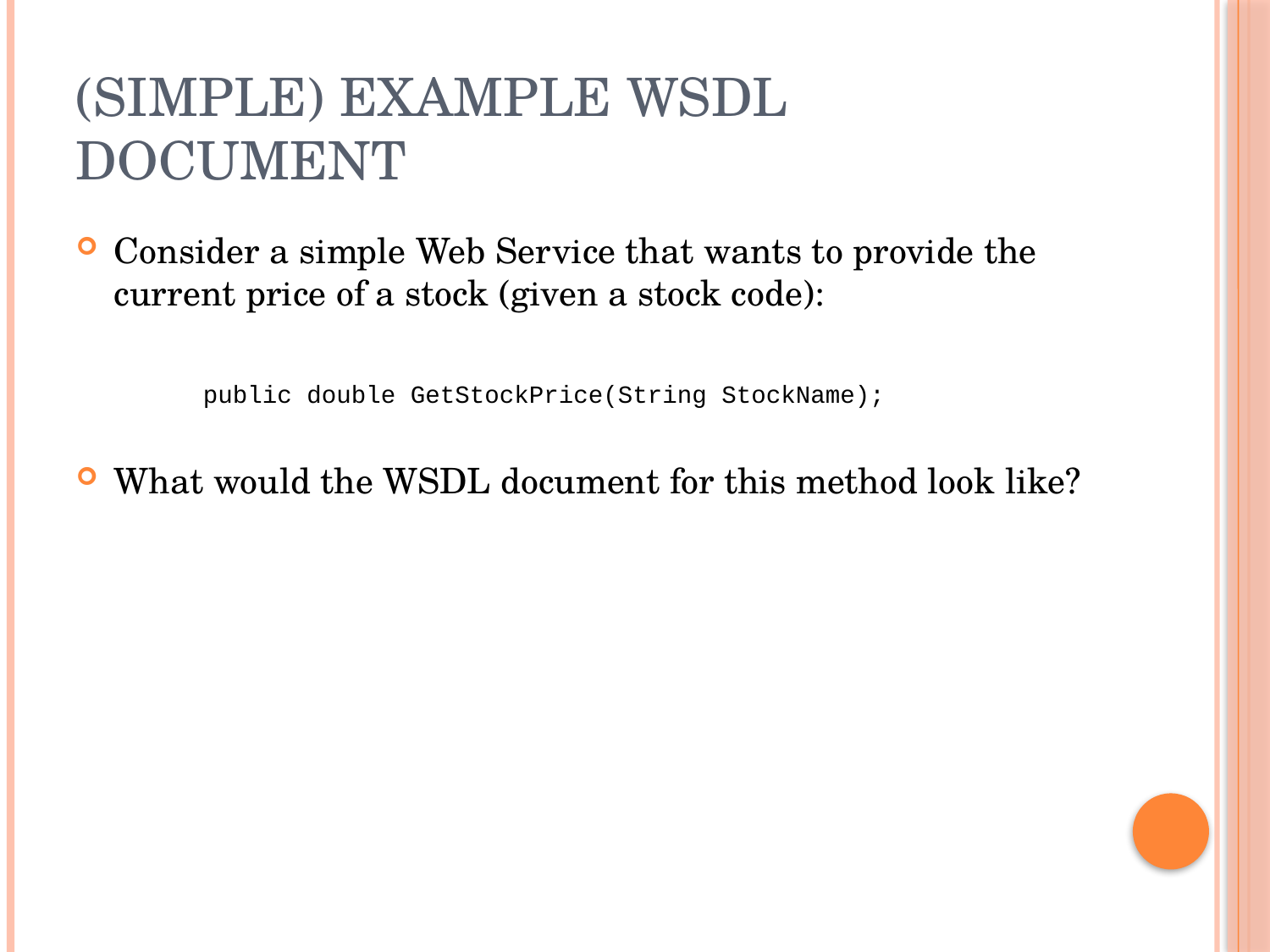

# (Simple) Example WSDL Document
Consider a simple Web Service that wants to provide the current price of a stock (given a stock code):

	public double GetStockPrice(String StockName);

What would the WSDL document for this method look like?